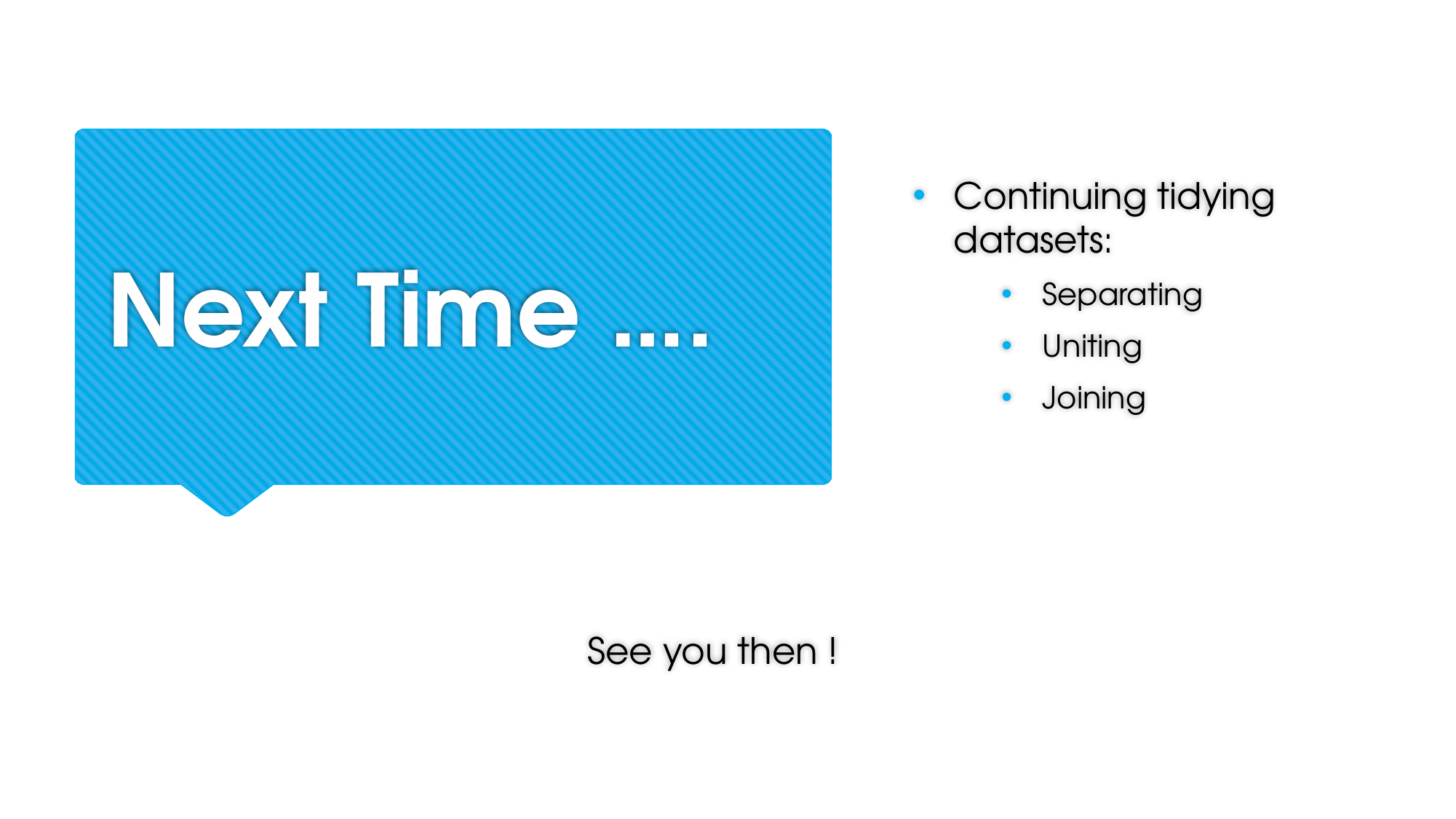

Continuing tidying datasets:
Separating
Uniting
Joining

# Next Time ….
See you then !